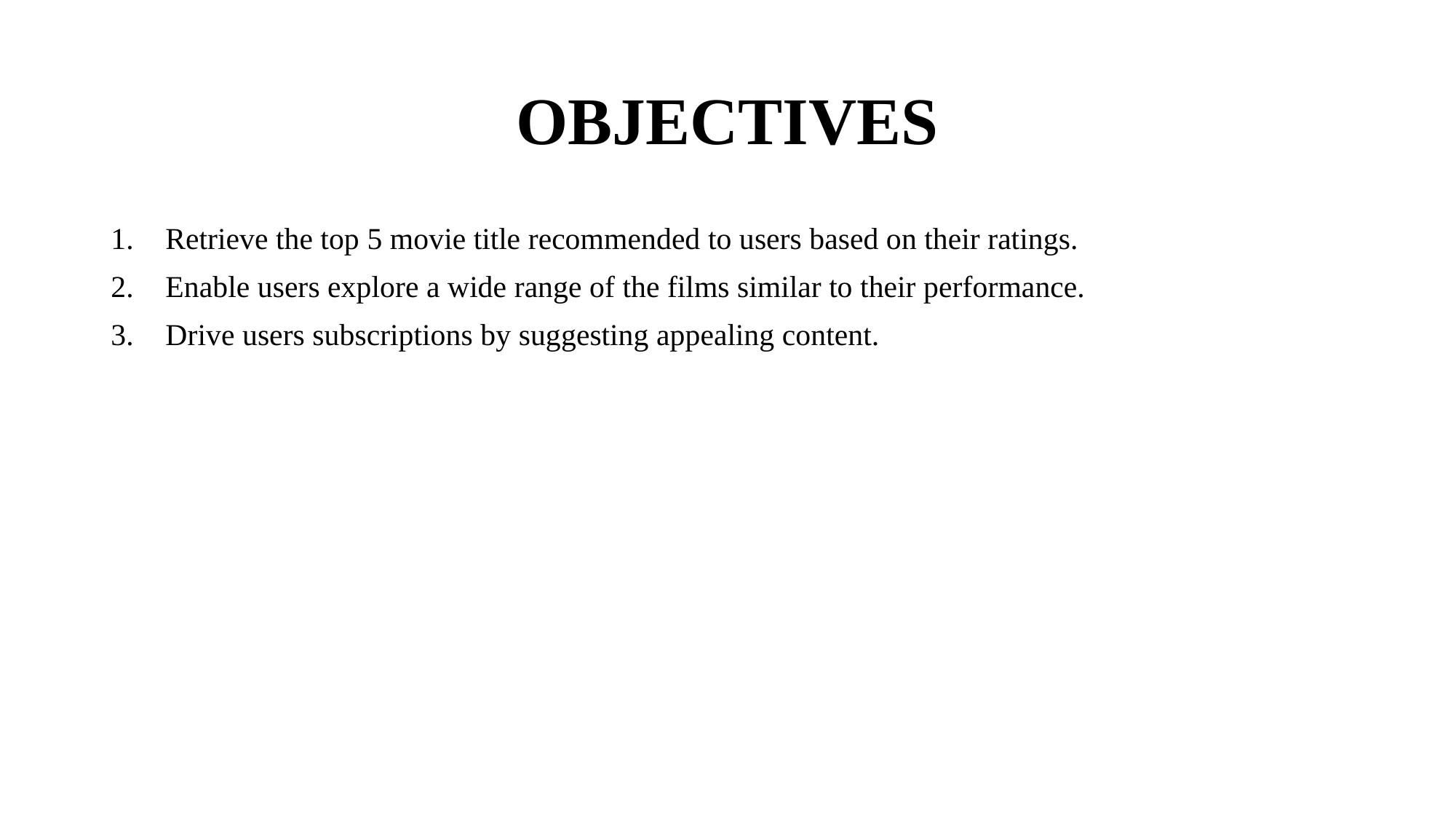

# OBJECTIVES
Retrieve the top 5 movie title recommended to users based on their ratings.
Enable users explore a wide range of the films similar to their performance.
Drive users subscriptions by suggesting appealing content.